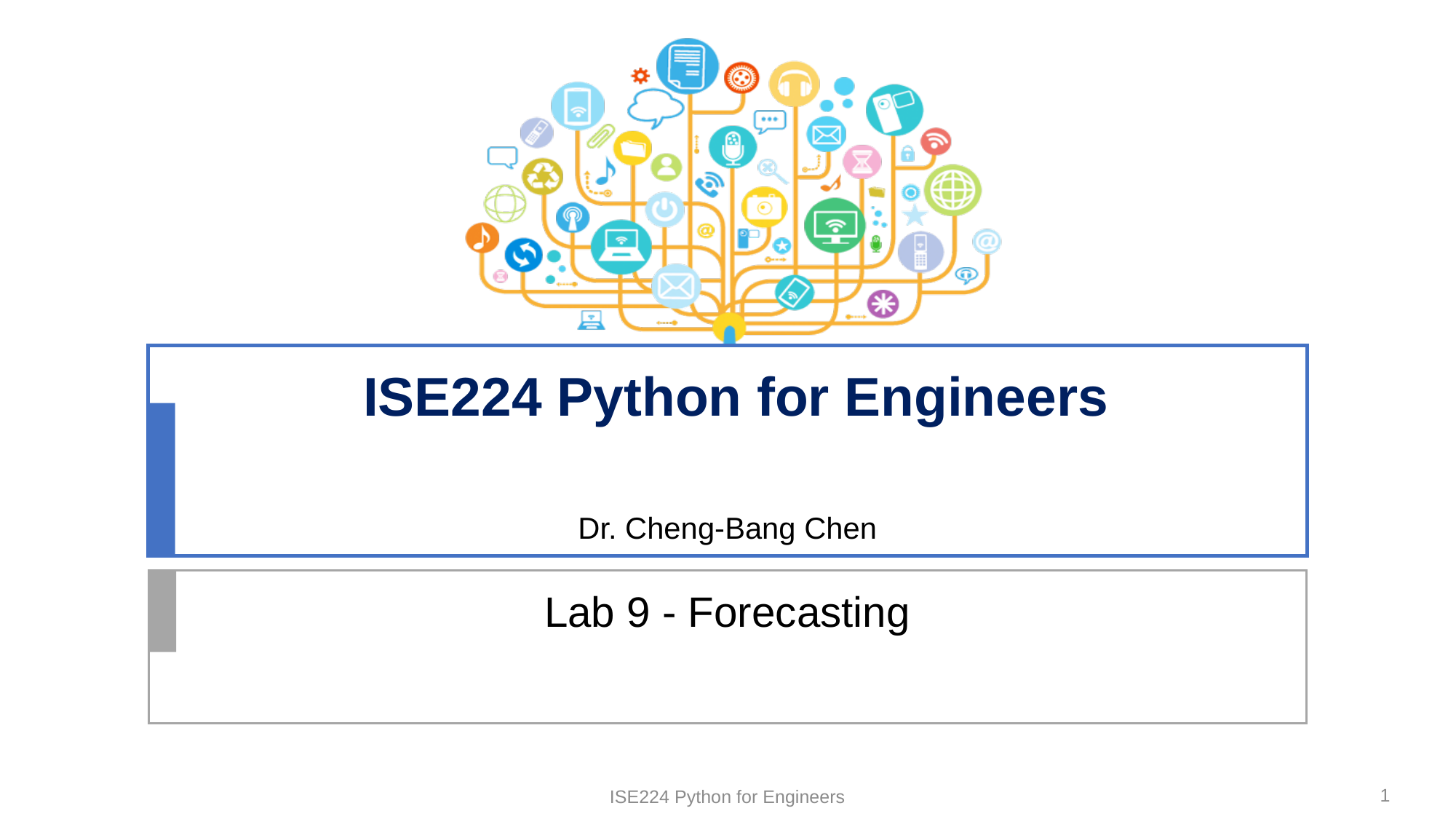

# Lab 9 - Forecasting
1
ISE224 Python for Engineers